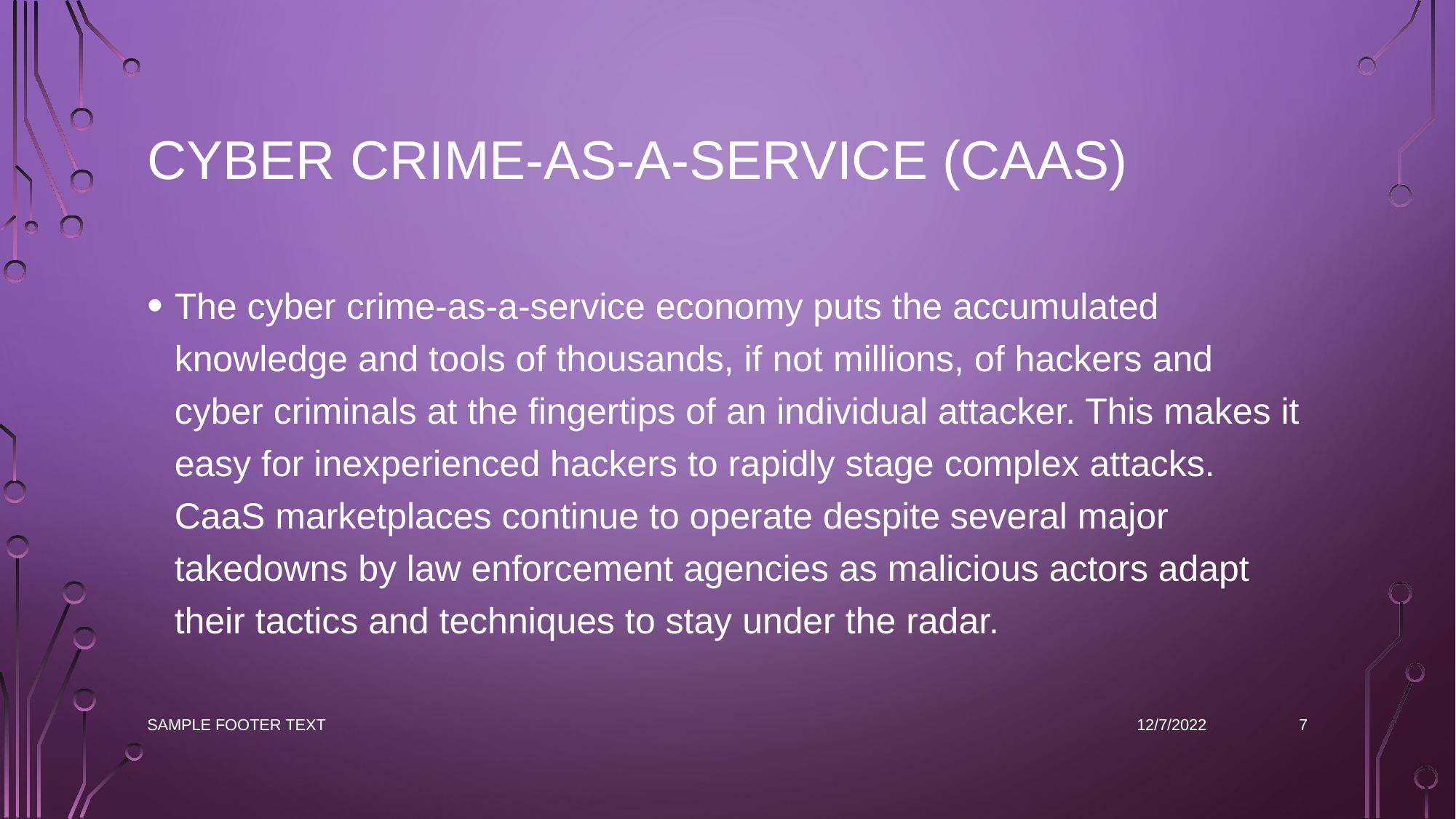

# Cyber crime-as-a-service (CaaS)
The cyber crime-as-a-service economy puts the accumulated knowledge and tools of thousands, if not millions, of hackers and cyber criminals at the fingertips of an individual attacker. This makes it easy for inexperienced hackers to rapidly stage complex attacks. CaaS marketplaces continue to operate despite several major takedowns by law enforcement agencies as malicious actors adapt their tactics and techniques to stay under the radar.
7
Sample Footer Text
12/7/2022